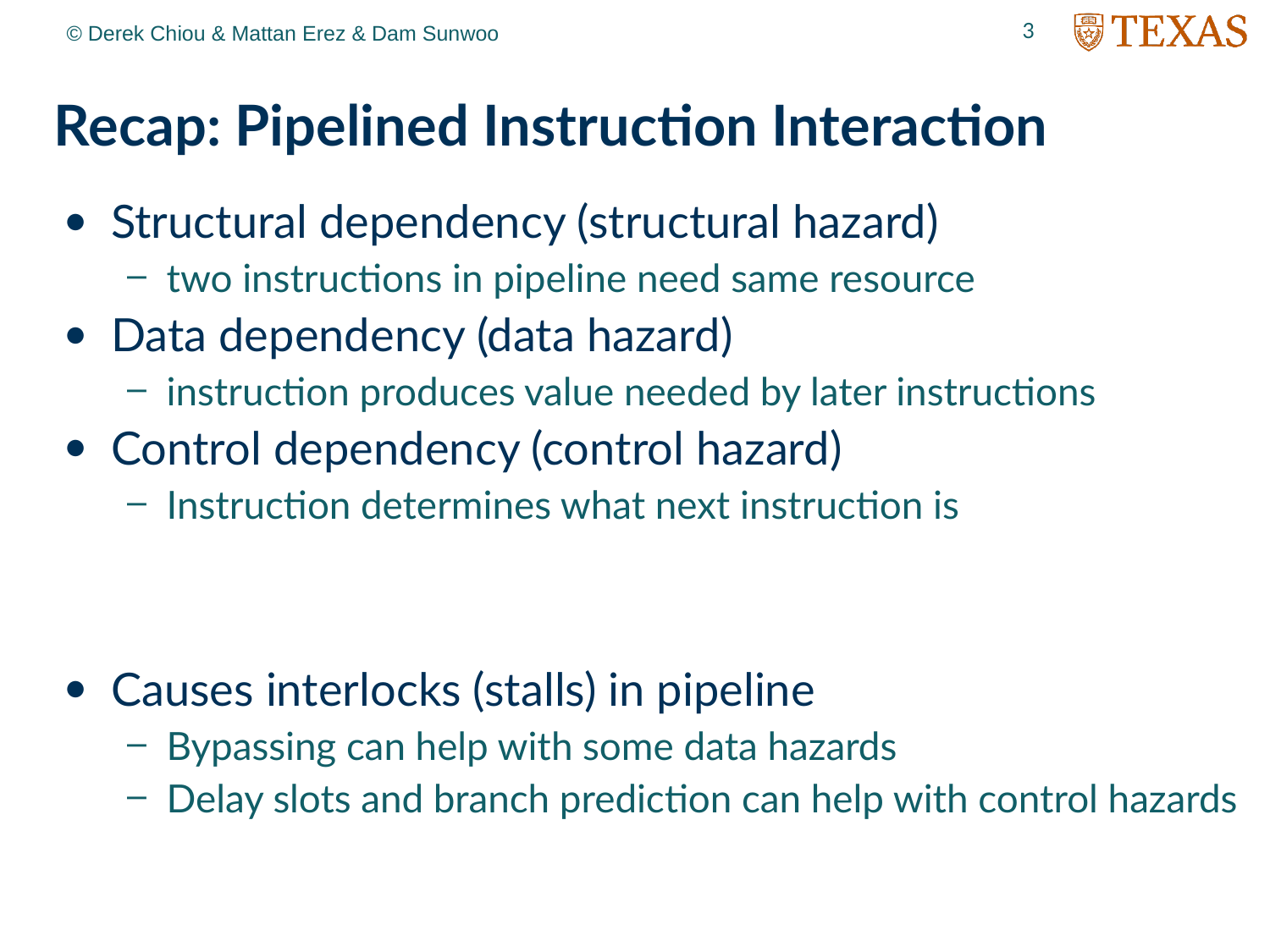

3
© Derek Chiou & Mattan Erez & Dam Sunwoo
# Recap: Pipelined Instruction Interaction
Structural dependency (structural hazard)
two instructions in pipeline need same resource
Data dependency (data hazard)
instruction produces value needed by later instructions
Control dependency (control hazard)
Instruction determines what next instruction is

Causes interlocks (stalls) in pipeline
Bypassing can help with some data hazards
Delay slots and branch prediction can help with control hazards